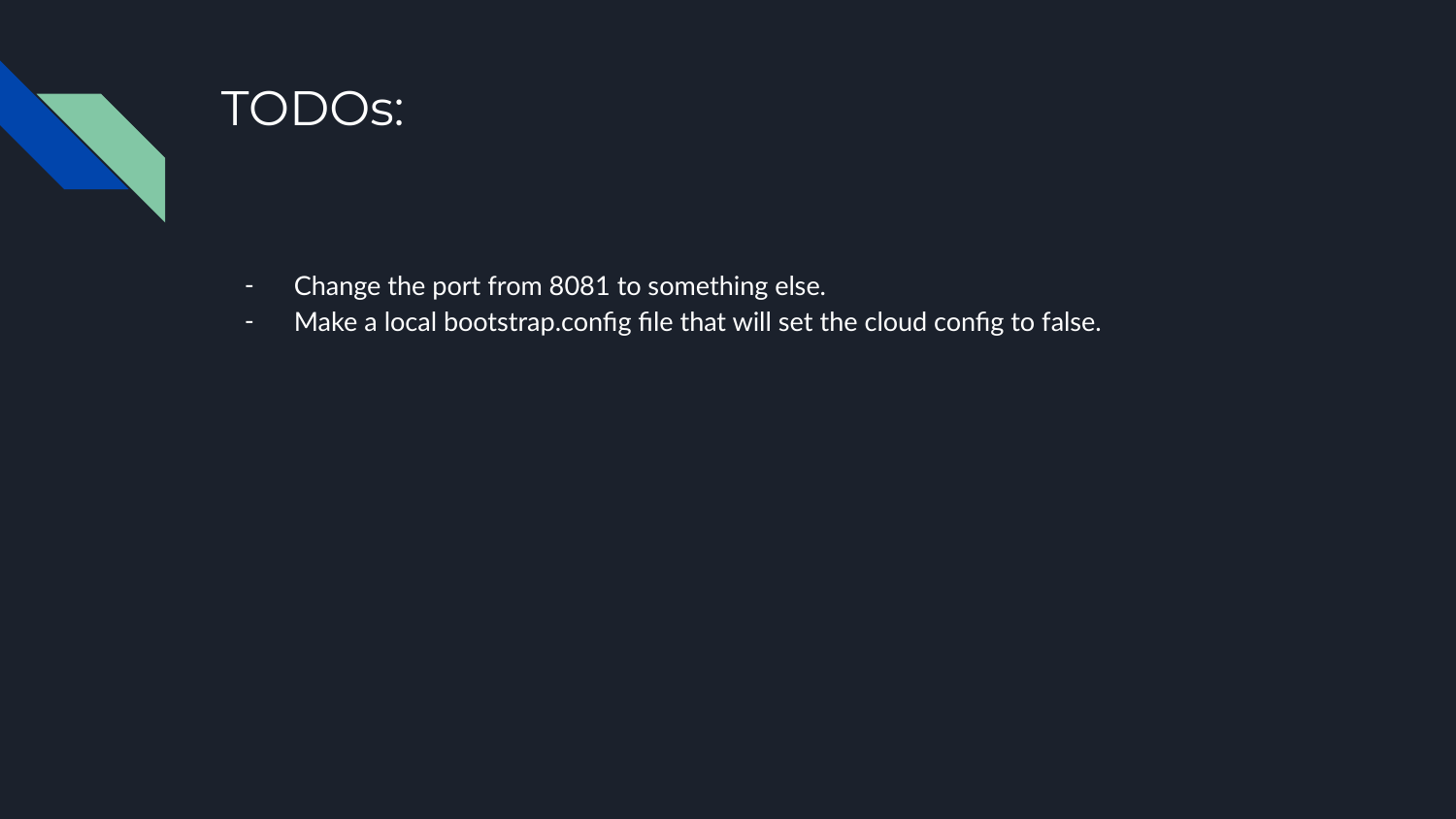

# TODOs:
Change the port from 8081 to something else.
Make a local bootstrap.config file that will set the cloud config to false.